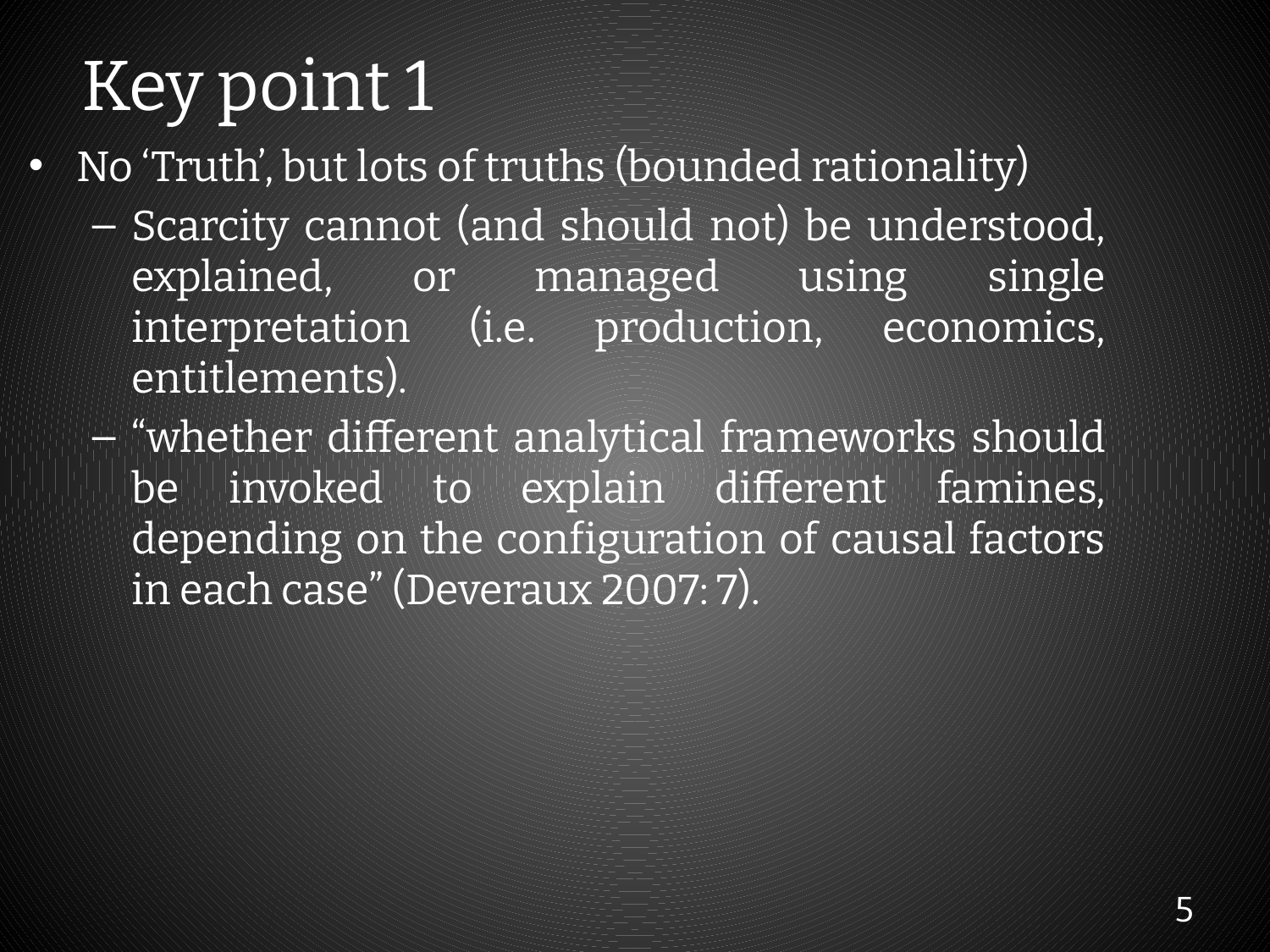

# Key point 1
No ‘Truth’, but lots of truths (bounded rationality)
Scarcity cannot (and should not) be understood, explained, or managed using single interpretation (i.e. production, economics, entitlements).
“whether different analytical frameworks should be invoked to explain different famines, depending on the configuration of causal factors in each case” (Deveraux 2007: 7).
5